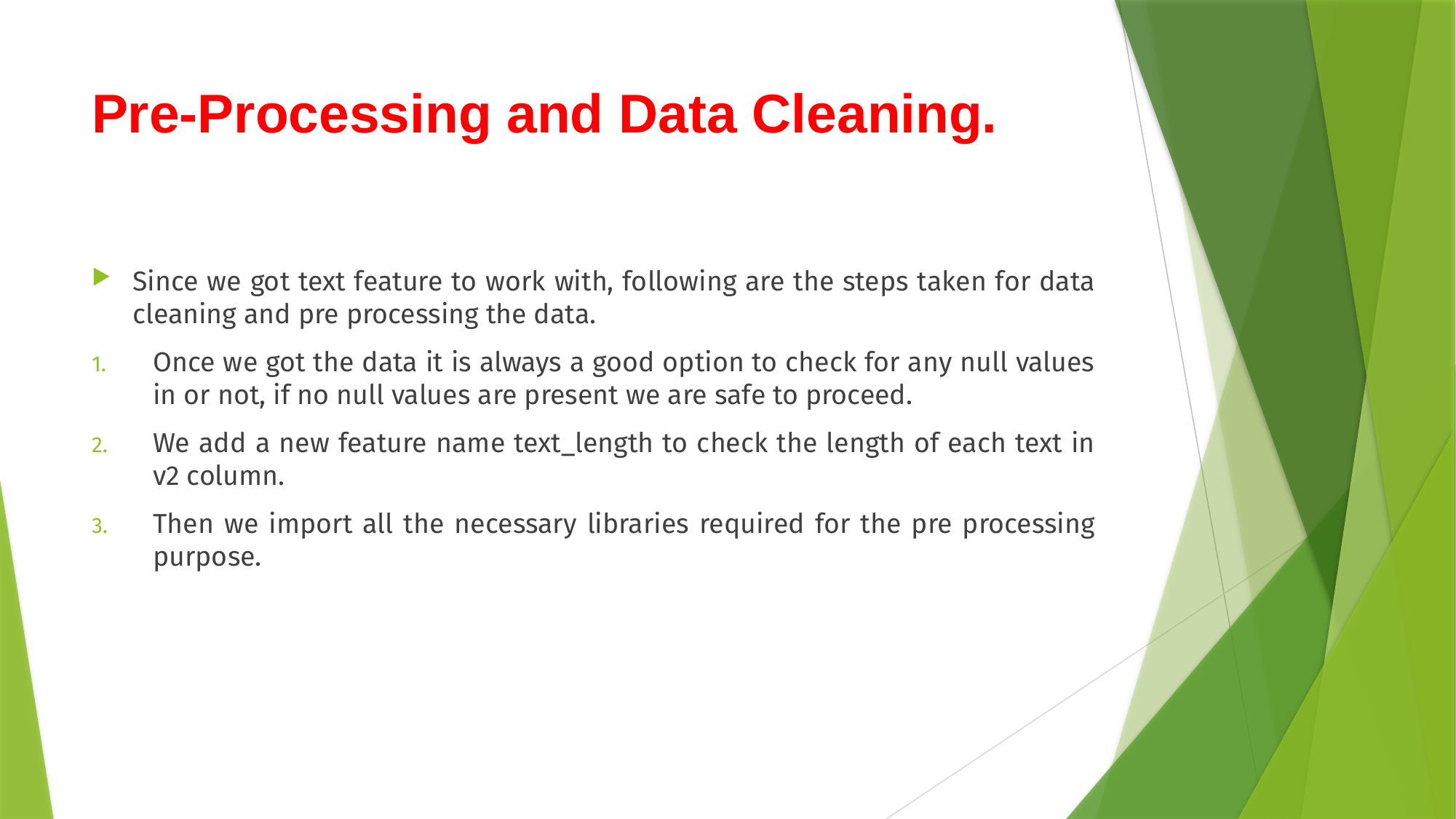

# Pre-Processing and Data Cleaning.
Since we got text feature to work with, following are the steps taken for data cleaning and pre processing the data.
Once we got the data it is always a good option to check for any null values in or not, if no null values are present we are safe to proceed.
We add a new feature name text_length to check the length of each text in v2 column.
Then we import all the necessary libraries required for the pre processing purpose.